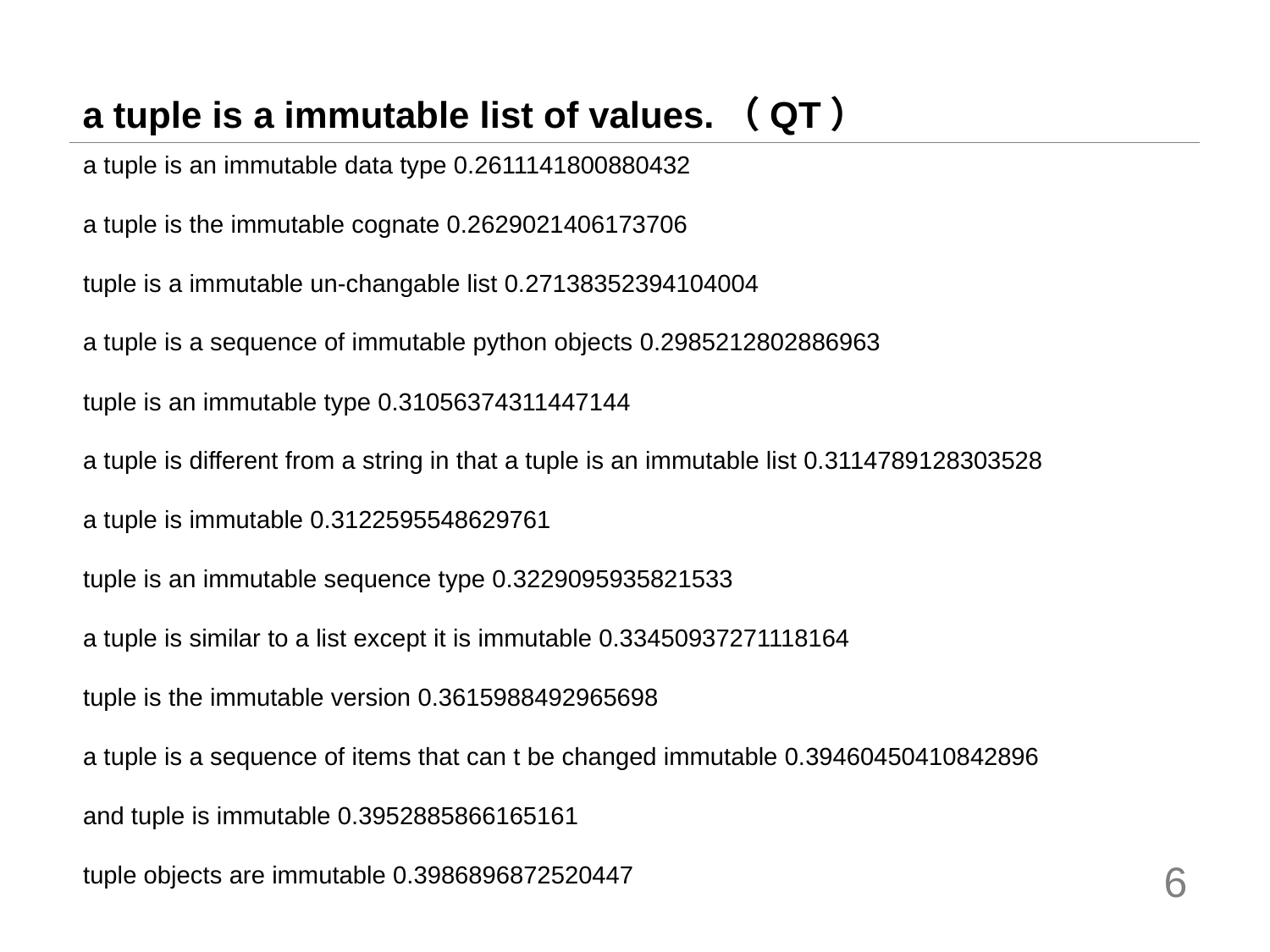

# a tuple is a immutable list of values.（QT）
a tuple is an immutable data type 0.2611141800880432

a tuple is the immutable cognate 0.2629021406173706

tuple is a immutable un-changable list 0.27138352394104004

a tuple is a sequence of immutable python objects 0.2985212802886963

tuple is an immutable type 0.31056374311447144

a tuple is different from a string in that a tuple is an immutable list 0.3114789128303528

a tuple is immutable 0.3122595548629761

tuple is an immutable sequence type 0.3229095935821533

a tuple is similar to a list except it is immutable 0.33450937271118164

tuple is the immutable version 0.3615988492965698

a tuple is a sequence of items that can t be changed immutable 0.39460450410842896

and tuple is immutable 0.3952885866165161

tuple objects are immutable 0.3986896872520447
6